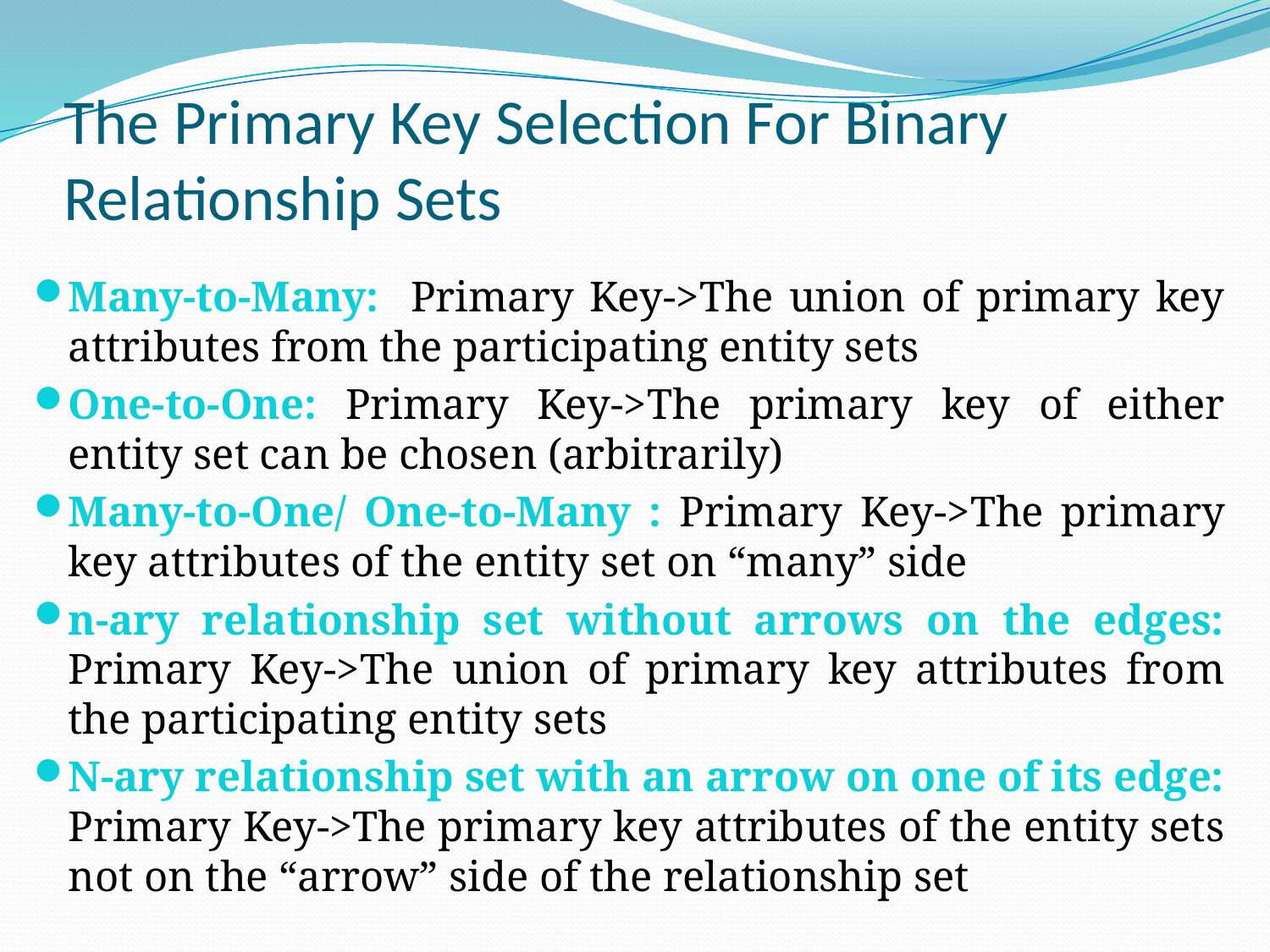

# The Primary Key Selection For Binary Relationship Sets
Many-to-Many:  Primary Key->The union of primary key attributes from the participating entity sets
One-to-One: Primary Key->The primary key of either entity set can be chosen (arbitrarily)
Many-to-One/ One-to-Many : Primary Key->The primary key attributes of the entity set on “many” side
n-ary relationship set without arrows on the edges: Primary Key->The union of primary key attributes from the participating entity sets
N-ary relationship set with an arrow on one of its edge: Primary Key->The primary key attributes of the entity sets not on the “arrow” side of the relationship set